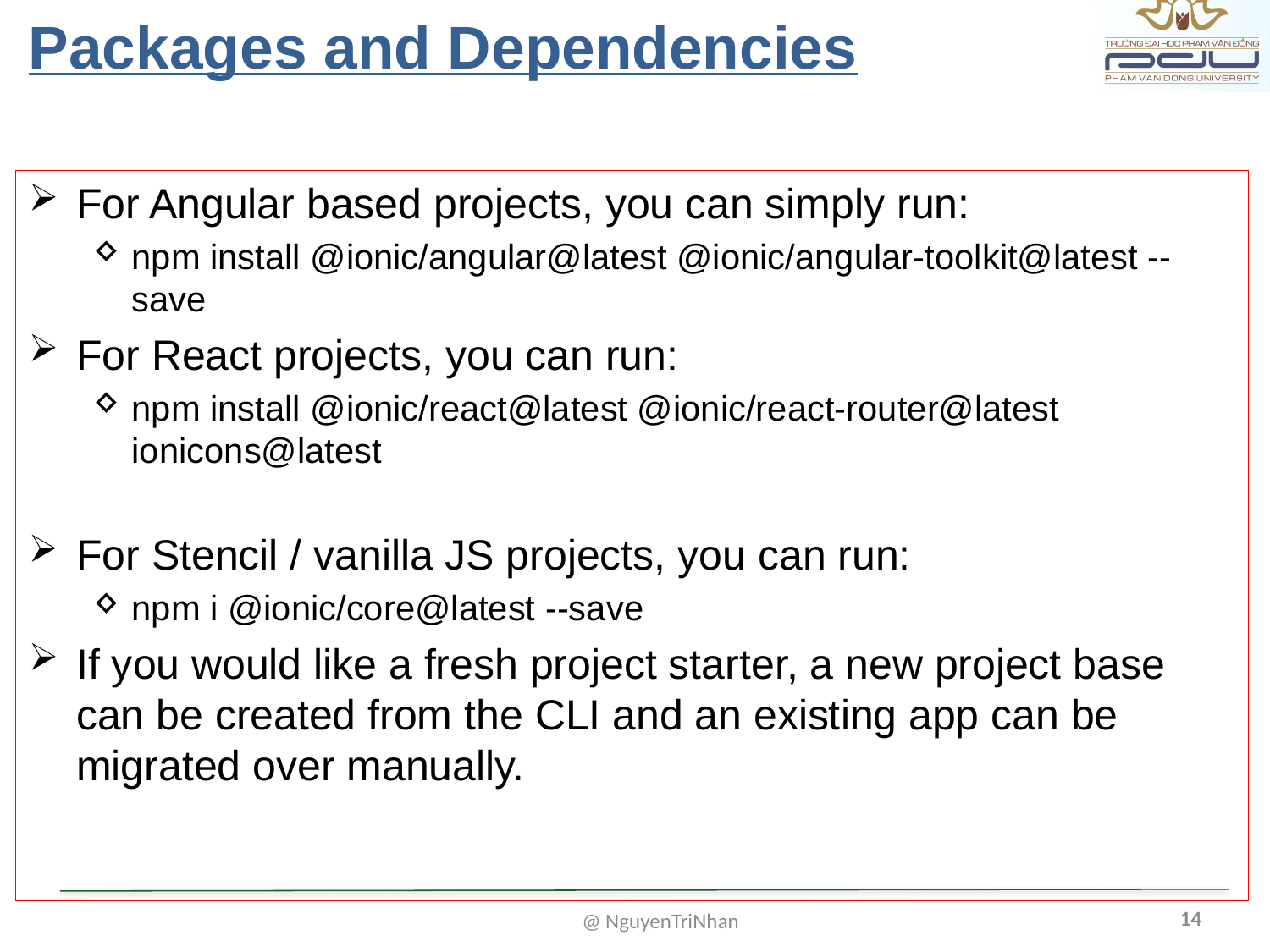

# Packages and Dependencies
For Angular based projects, you can simply run:
npm install @ionic/angular@latest @ionic/angular-toolkit@latest --save
For React projects, you can run:
npm install @ionic/react@latest @ionic/react-router@latest ionicons@latest

For Stencil / vanilla JS projects, you can run:
npm i @ionic/core@latest --save
If you would like a fresh project starter, a new project base can be created from the CLI and an existing app can be migrated over manually.

14
@ NguyenTriNhan